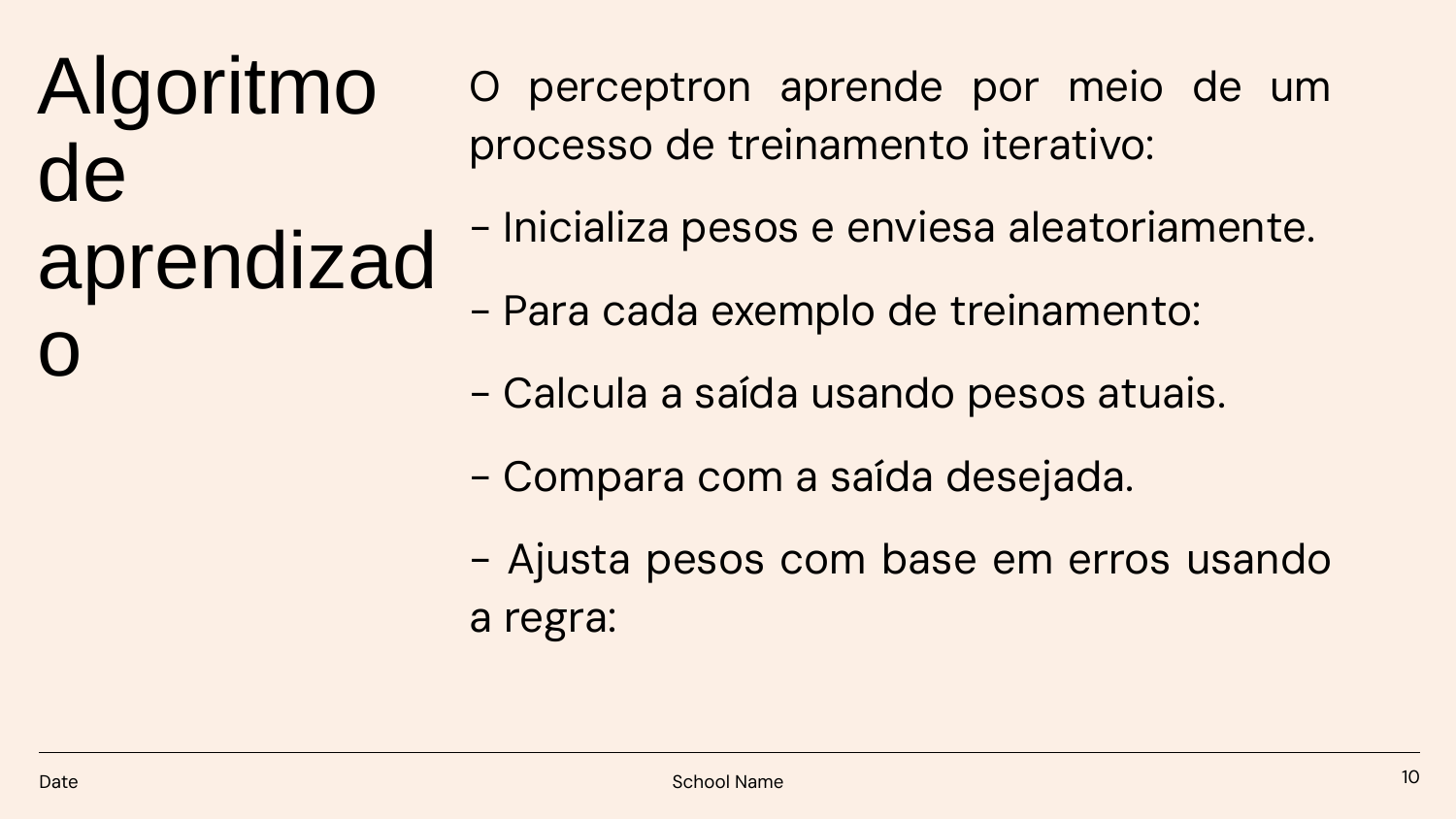

# Algoritmo de aprendizado
O perceptron aprende por meio de um processo de treinamento iterativo:
- Inicializa pesos e enviesa aleatoriamente.
- Para cada exemplo de treinamento:
- Calcula a saída usando pesos atuais.
- Compara com a saída desejada.
- Ajusta pesos com base em erros usando a regra:

Date
School Name
10